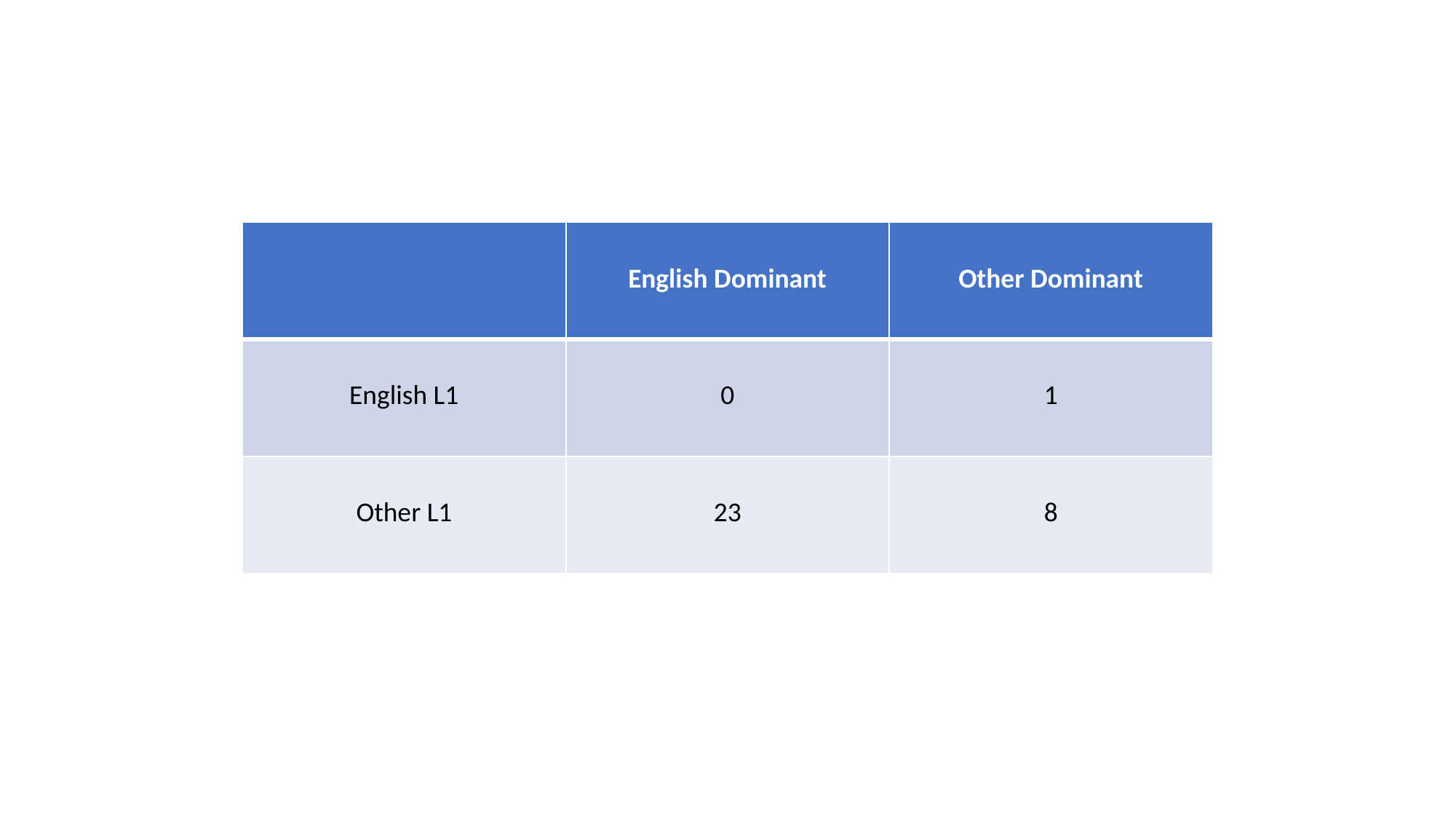

|  | English Dominant | Other Dominant |
| --- | --- | --- |
| English L1 | 0 | 1 |
| Other L1 | 23 | 8 |